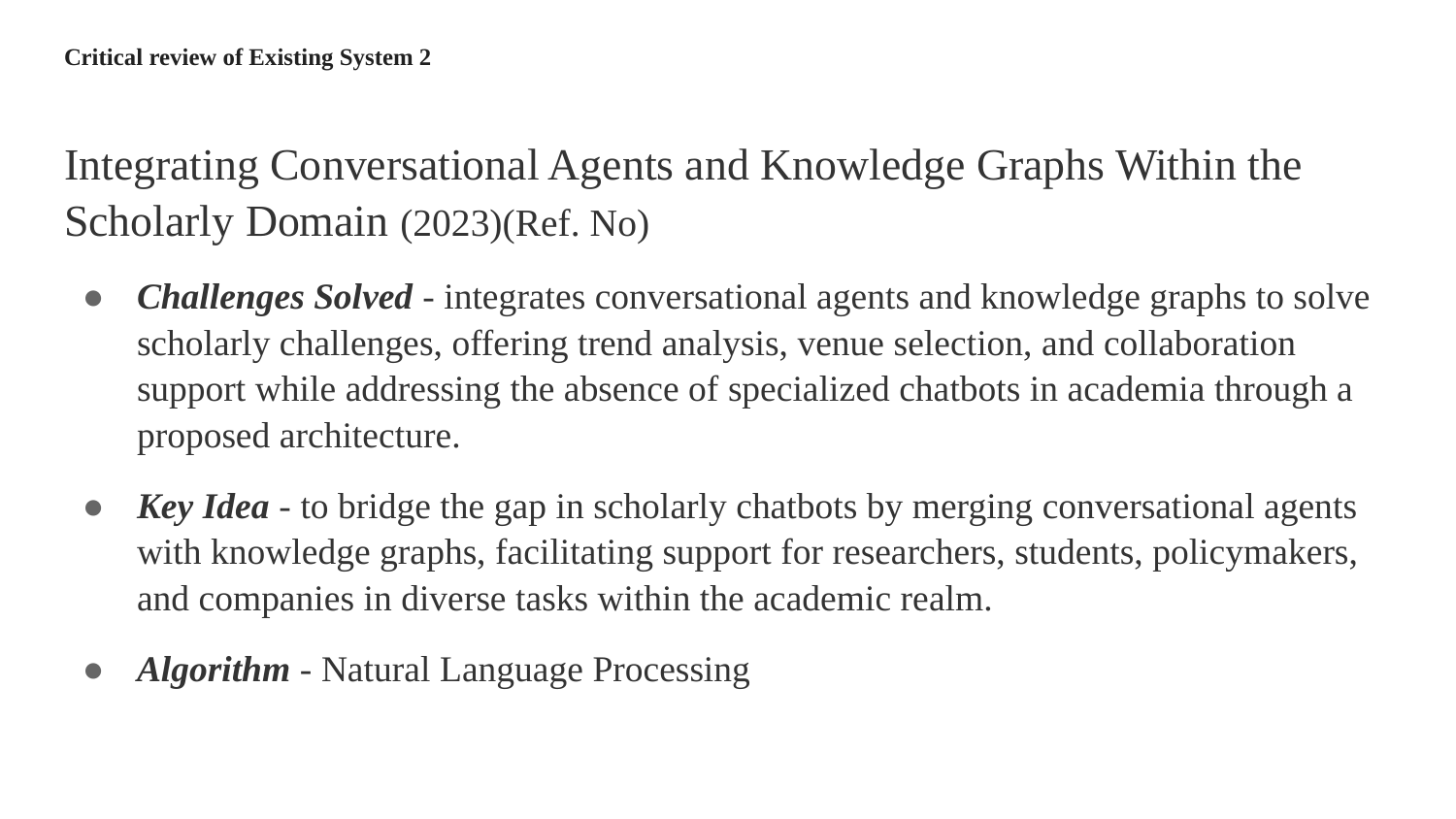

# Critical review of Existing System 2
Integrating Conversational Agents and Knowledge Graphs Within the Scholarly Domain (2023)(Ref. No)
Challenges Solved - integrates conversational agents and knowledge graphs to solve scholarly challenges, offering trend analysis, venue selection, and collaboration support while addressing the absence of specialized chatbots in academia through a proposed architecture.
Key Idea - to bridge the gap in scholarly chatbots by merging conversational agents with knowledge graphs, facilitating support for researchers, students, policymakers, and companies in diverse tasks within the academic realm.
Algorithm - Natural Language Processing